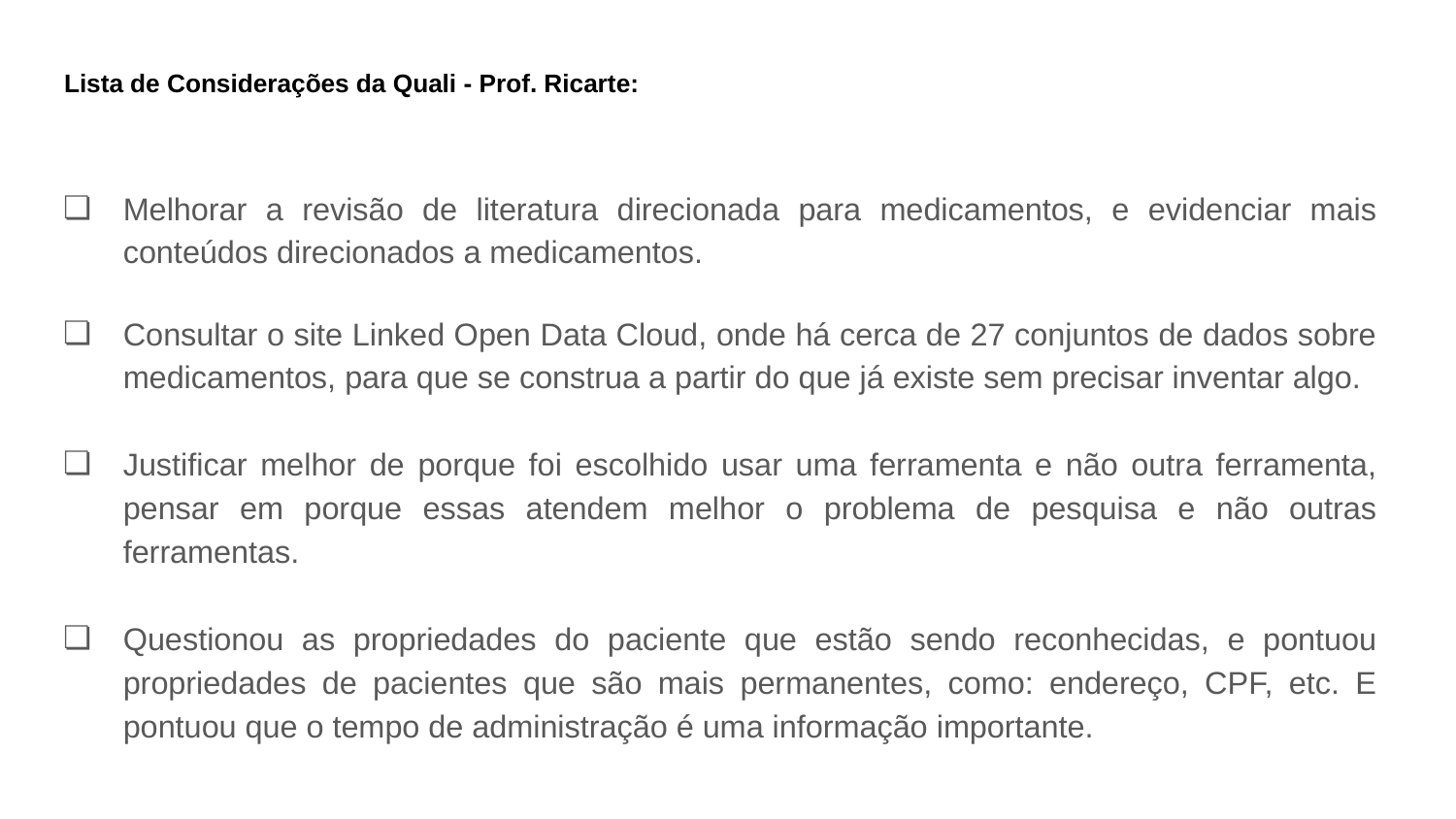

# Lista de Considerações da Quali - Prof. Ricarte:
Melhorar a revisão de literatura direcionada para medicamentos, e evidenciar mais conteúdos direcionados a medicamentos.

Consultar o site Linked Open Data Cloud, onde há cerca de 27 conjuntos de dados sobre medicamentos, para que se construa a partir do que já existe sem precisar inventar algo.

Justificar melhor de porque foi escolhido usar uma ferramenta e não outra ferramenta, pensar em porque essas atendem melhor o problema de pesquisa e não outras ferramentas.

Questionou as propriedades do paciente que estão sendo reconhecidas, e pontuou propriedades de pacientes que são mais permanentes, como: endereço, CPF, etc. E pontuou que o tempo de administração é uma informação importante.